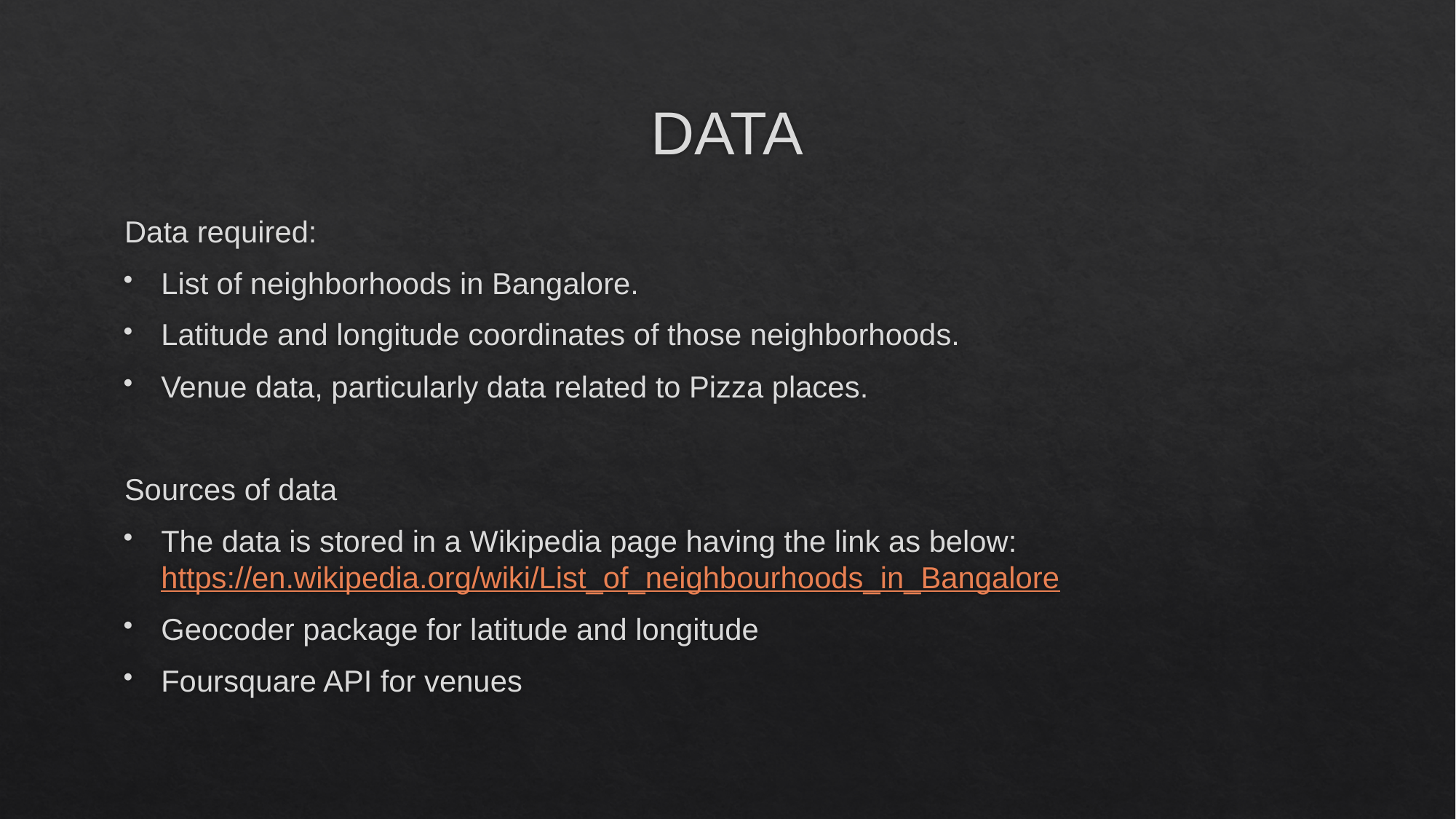

# DATA
Data required:
List of neighborhoods in Bangalore.
Latitude and longitude coordinates of those neighborhoods.
Venue data, particularly data related to Pizza places.

Sources of data
The data is stored in a Wikipedia page having the link as below: https://en.wikipedia.org/wiki/List_of_neighbourhoods_in_Bangalore
Geocoder package for latitude and longitude
Foursquare API for venues